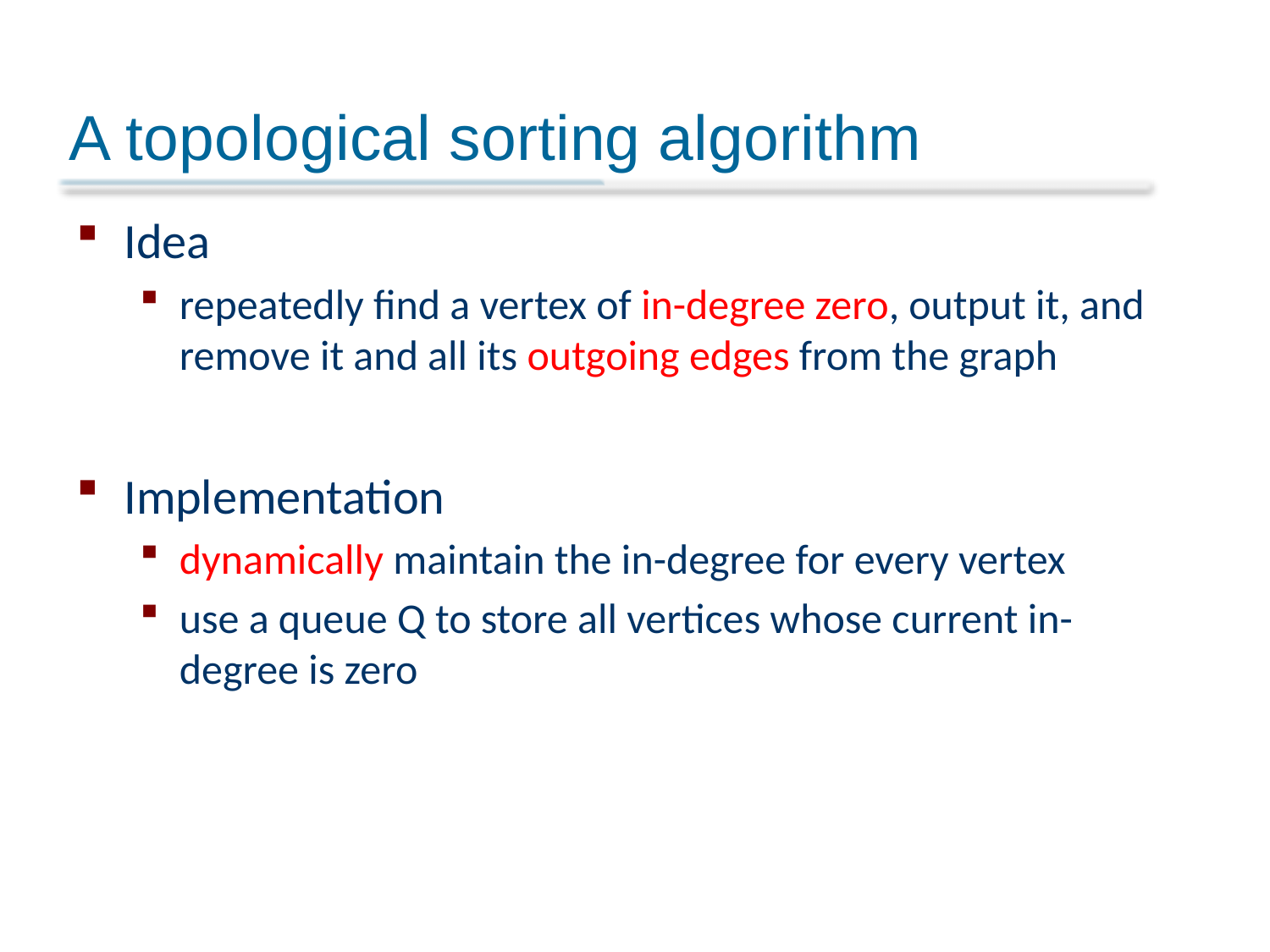

# A topological sorting algorithm
Idea
repeatedly find a vertex of in-degree zero, output it, and remove it and all its outgoing edges from the graph

Implementation
dynamically maintain the in-degree for every vertex
use a queue Q to store all vertices whose current in-degree is zero